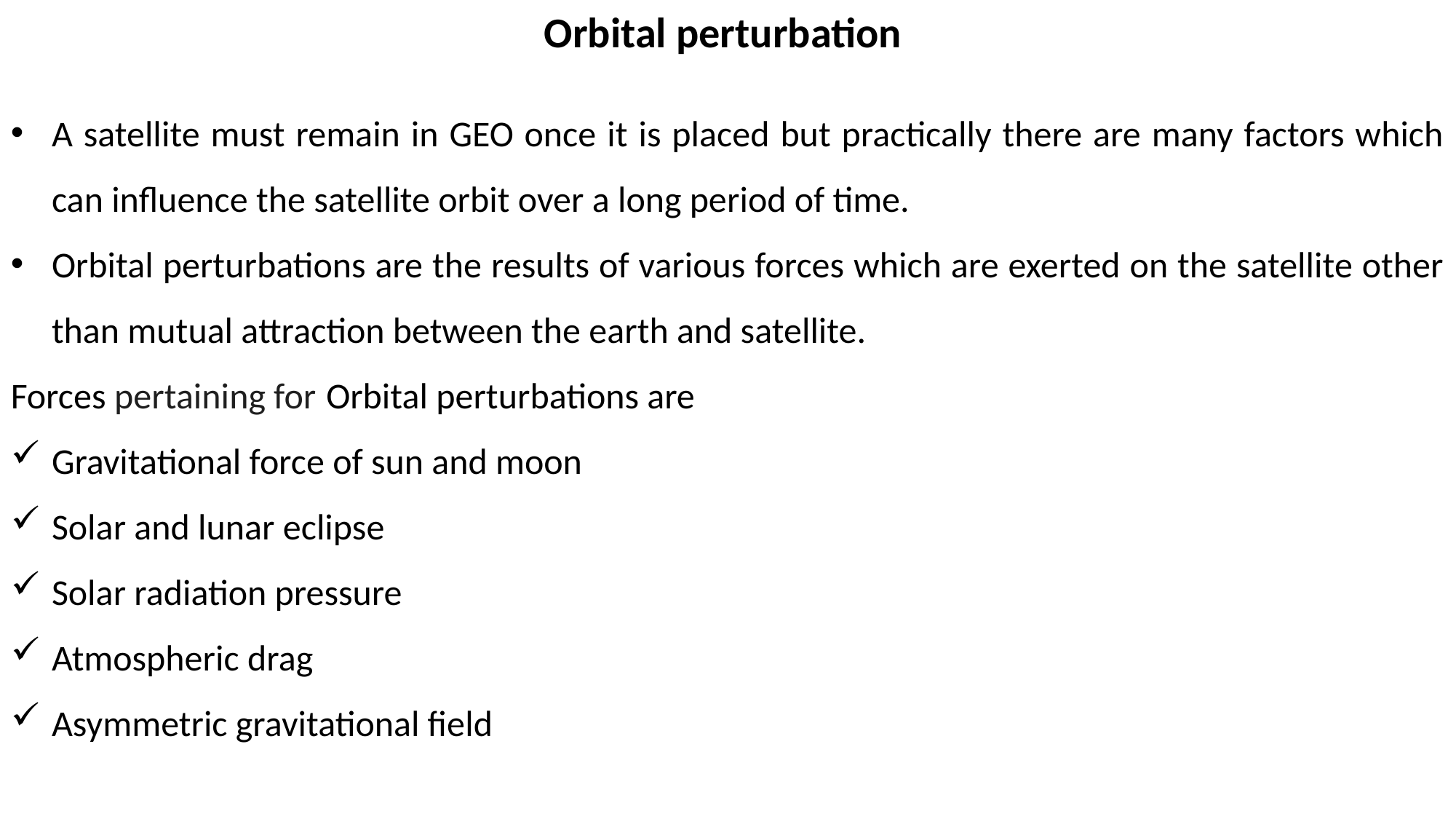

Orbital perturbation

A satellite must remain in GEO once it is placed but practically there are many factors which can influence the satellite orbit over a long period of time.
Orbital perturbations are the results of various forces which are exerted on the satellite other than mutual attraction between the earth and satellite.
Forces pertaining for Orbital perturbations are
Gravitational force of sun and moon
Solar and lunar eclipse
Solar radiation pressure
Atmospheric drag
Asymmetric gravitational field